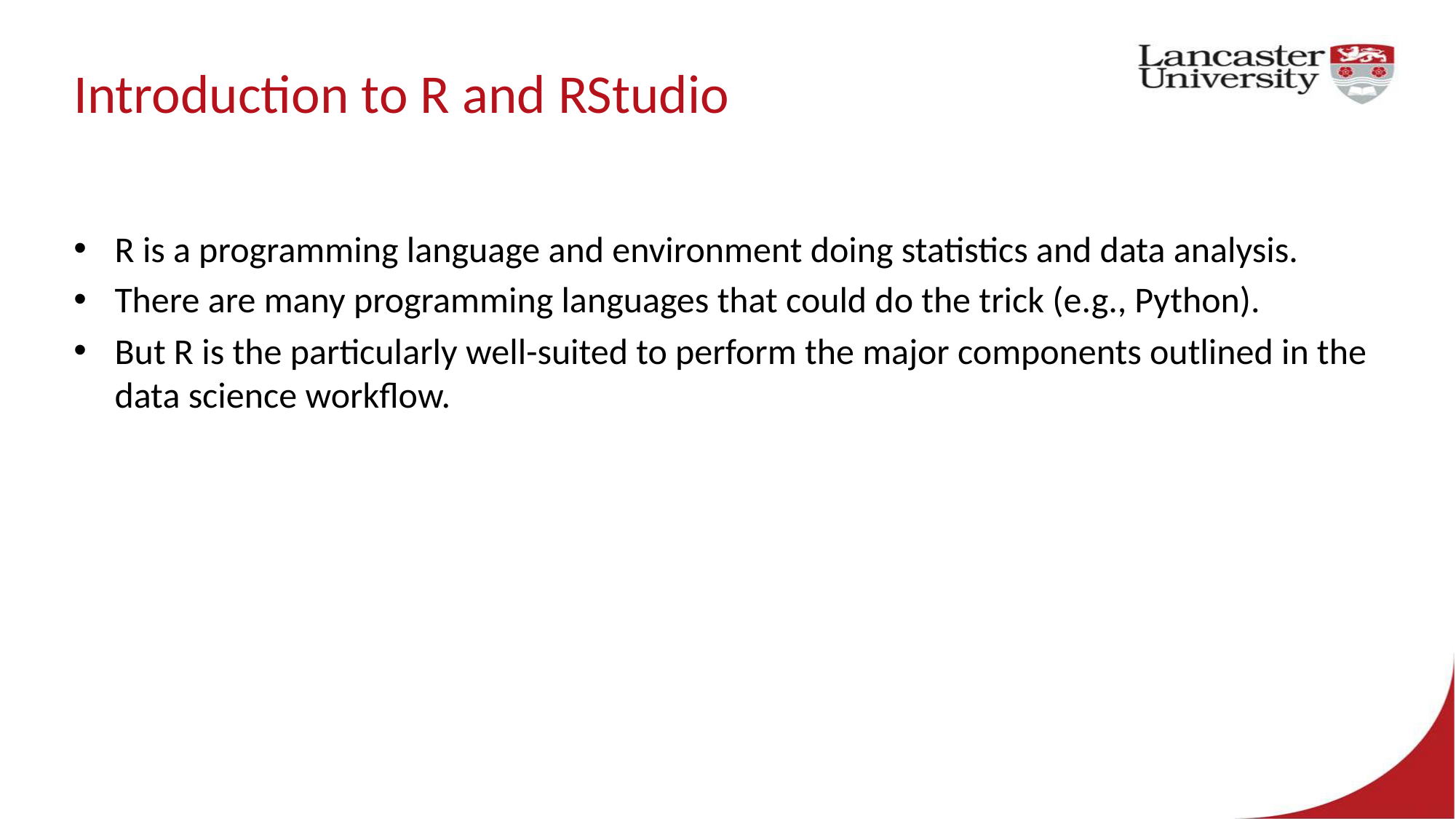

# Introduction to R and RStudio
R is a programming language and environment doing statistics and data analysis.
There are many programming languages that could do the trick (e.g., Python).
But R is the particularly well-suited to perform the major components outlined in the data science workflow.